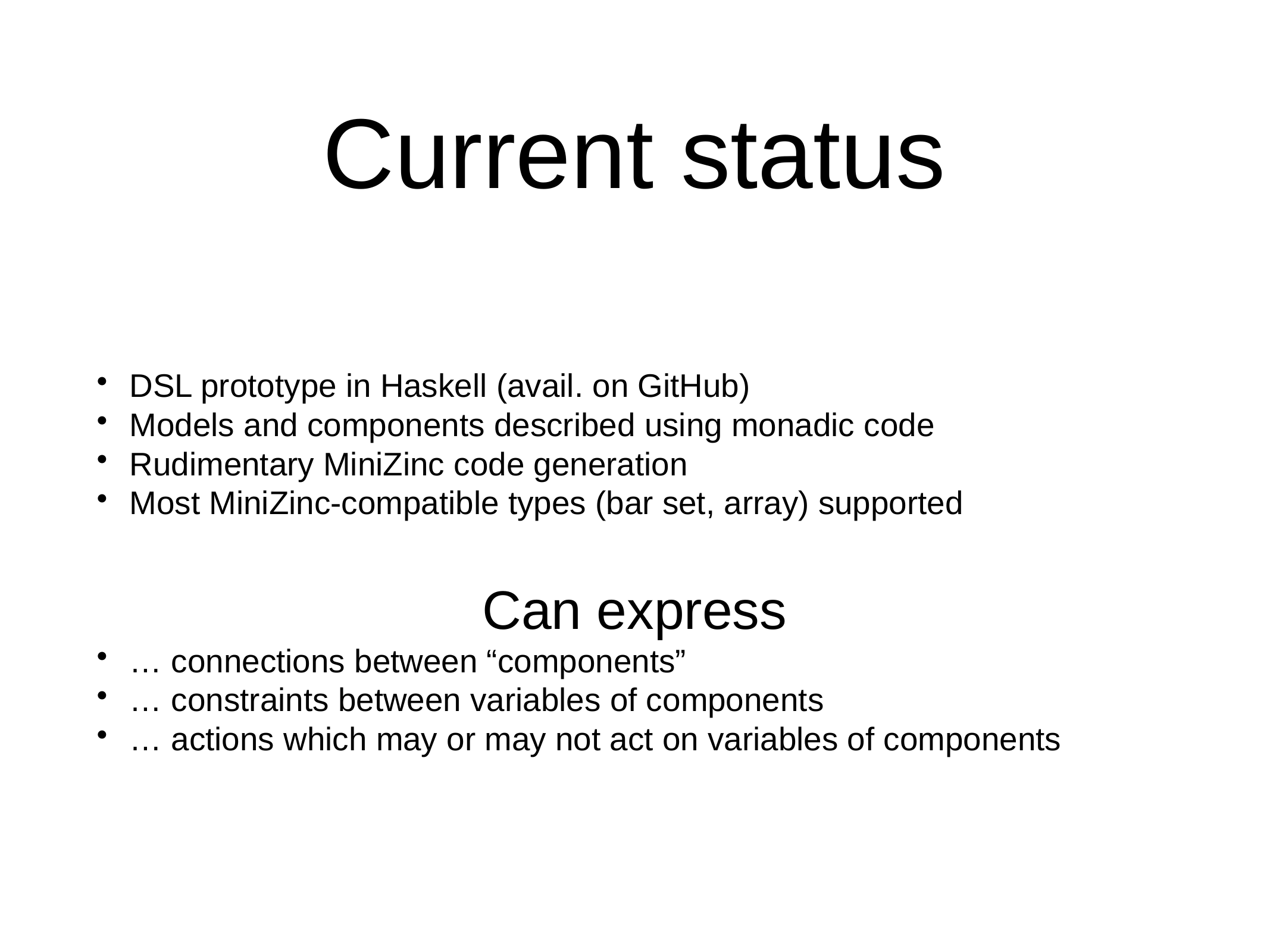

Current status
DSL prototype in Haskell (avail. on GitHub)
Models and components described using monadic code
Rudimentary MiniZinc code generation
Most MiniZinc-compatible types (bar set, array) supported

Can express
… connections between “components”
… constraints between variables of components
… actions which may or may not act on variables of components